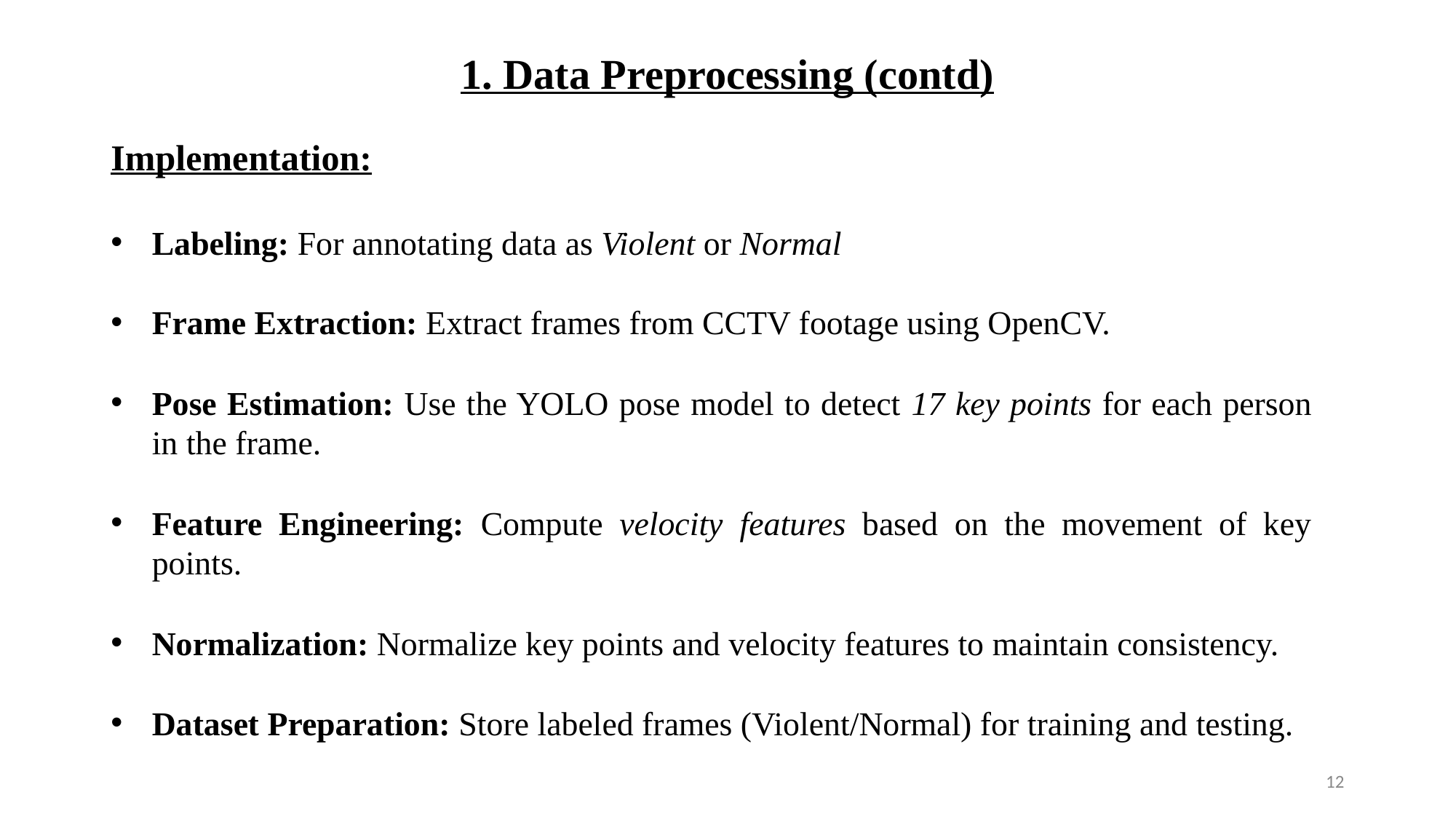

1. Data Preprocessing (contd)
Implementation:

Labeling: For annotating data as Violent or Normal

Frame Extraction: Extract frames from CCTV footage using OpenCV.

Pose Estimation: Use the YOLO pose model to detect 17 key points for each person in the frame.

Feature Engineering: Compute velocity features based on the movement of key points.

Normalization: Normalize key points and velocity features to maintain consistency.

Dataset Preparation: Store labeled frames (Violent/Normal) for training and testing.
12